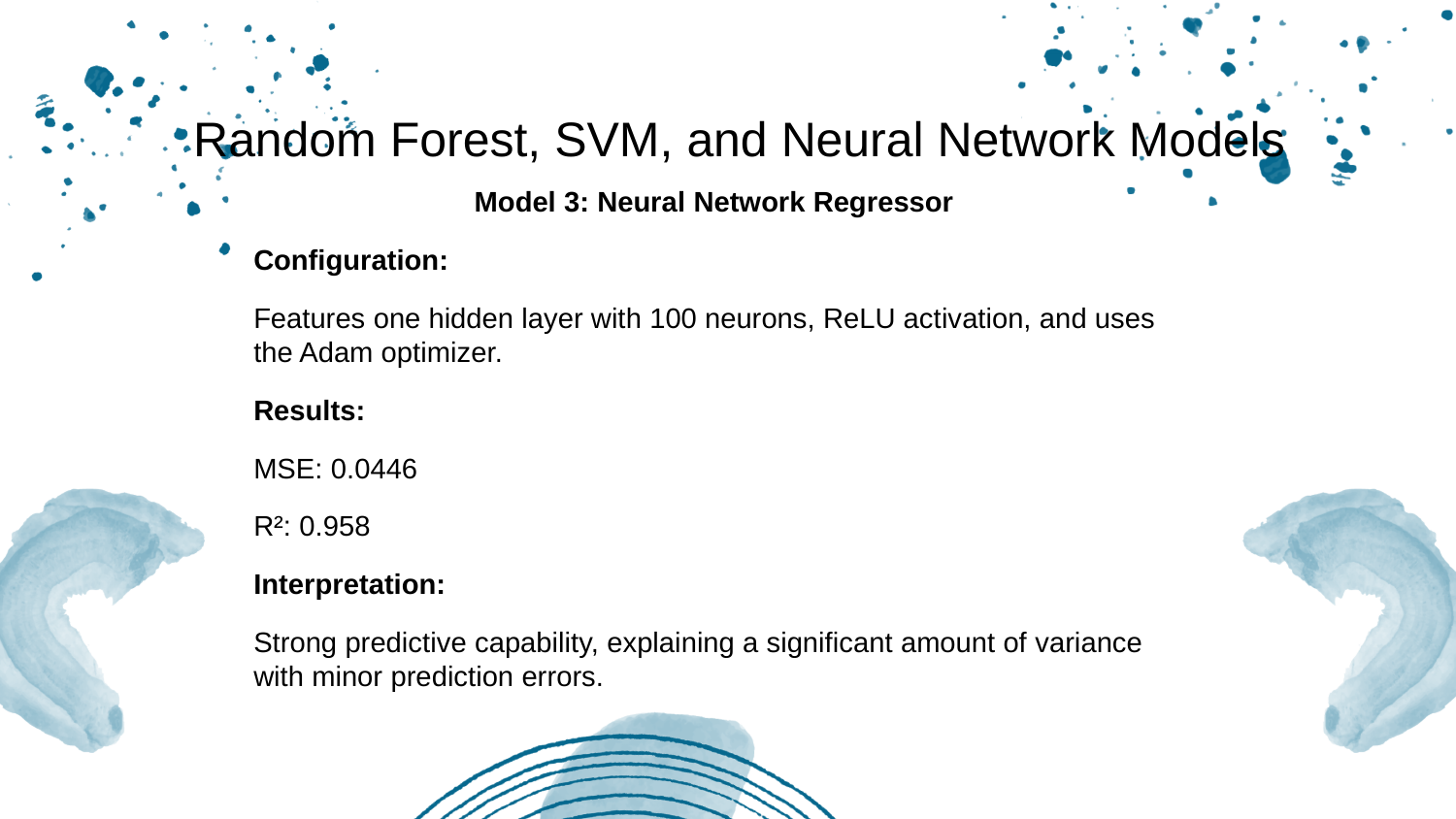

Random Forest, SVM, and Neural Network Models

Model 3: Neural Network Regressor
Configuration:
Features one hidden layer with 100 neurons, ReLU activation, and uses the Adam optimizer.
Results:
MSE: 0.0446
R²: 0.958
Interpretation:
Strong predictive capability, explaining a significant amount of variance with minor prediction errors.